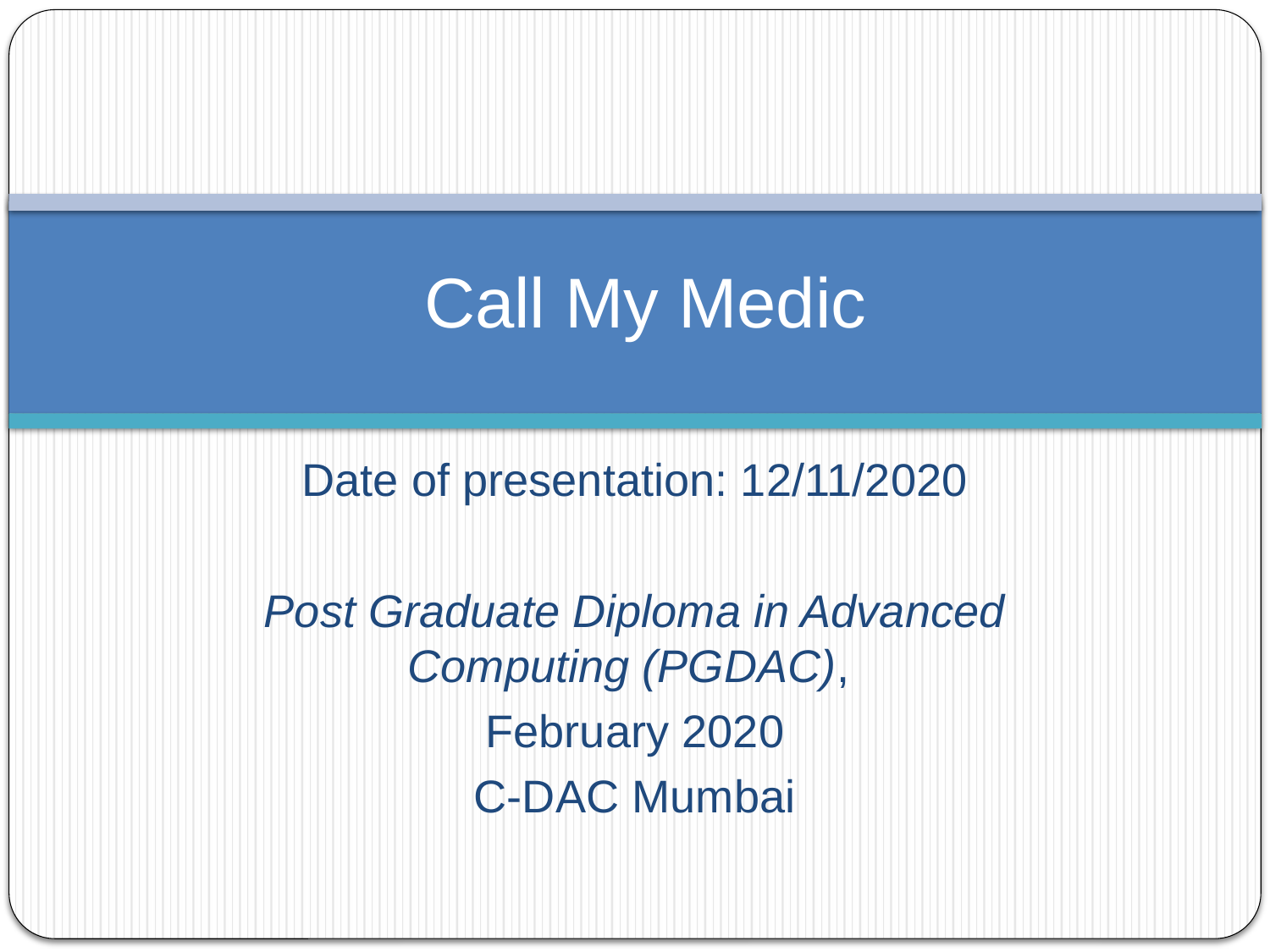

# Call My Medic
Date of presentation: 12/11/2020

Post Graduate Diploma in Advanced Computing (PGDAC),
February 2020
C-DAC Mumbai